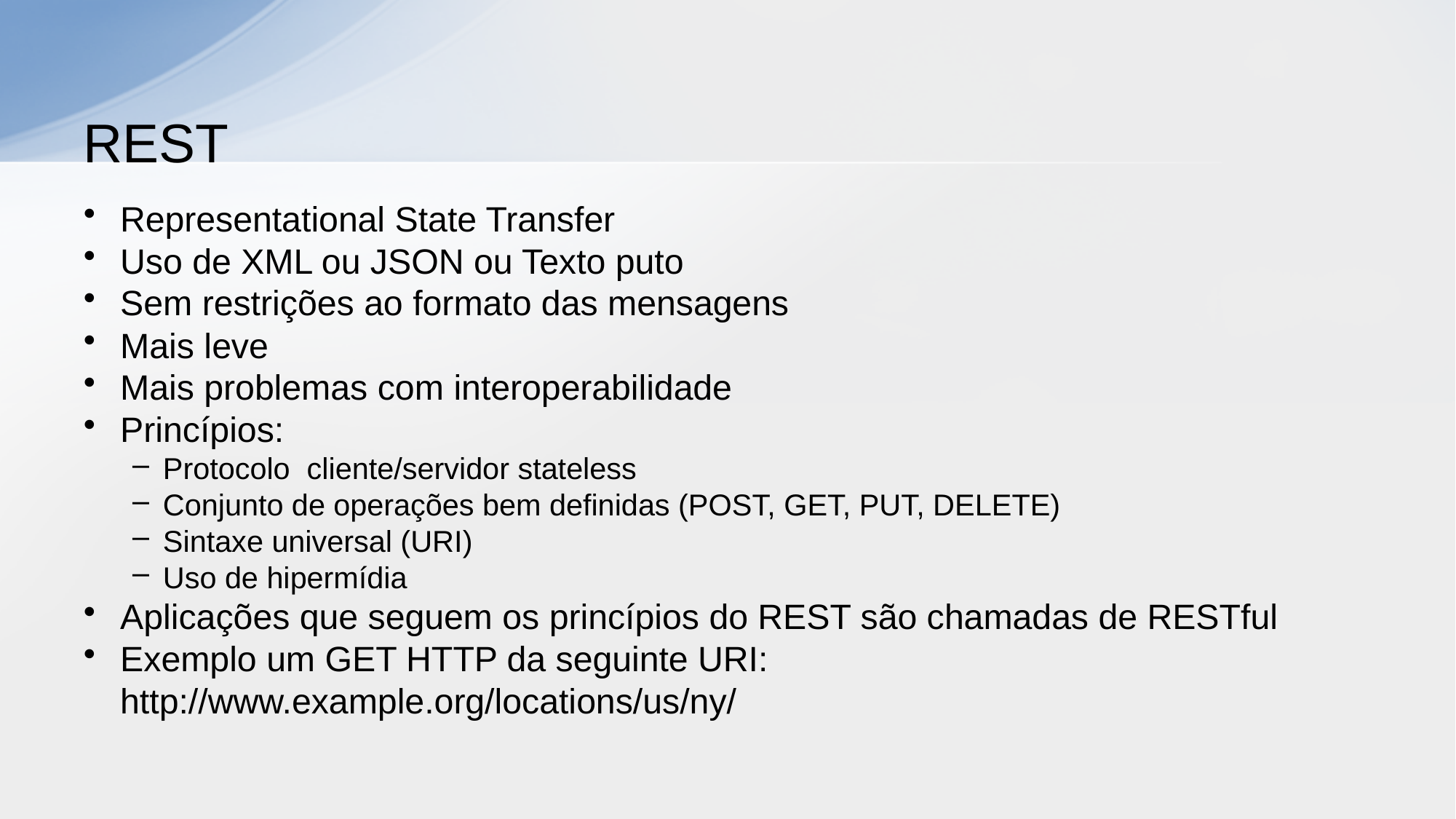

# REST
Representational State Transfer
Uso de XML ou JSON ou Texto puto
Sem restrições ao formato das mensagens
Mais leve
Mais problemas com interoperabilidade
Princípios:
Protocolo  cliente/servidor stateless
Conjunto de operações bem definidas (POST, GET, PUT, DELETE)
Sintaxe universal (URI)
Uso de hipermídia
Aplicações que seguem os princípios do REST são chamadas de RESTful
Exemplo um GET HTTP da seguinte URI: http://www.example.org/locations/us/ny/